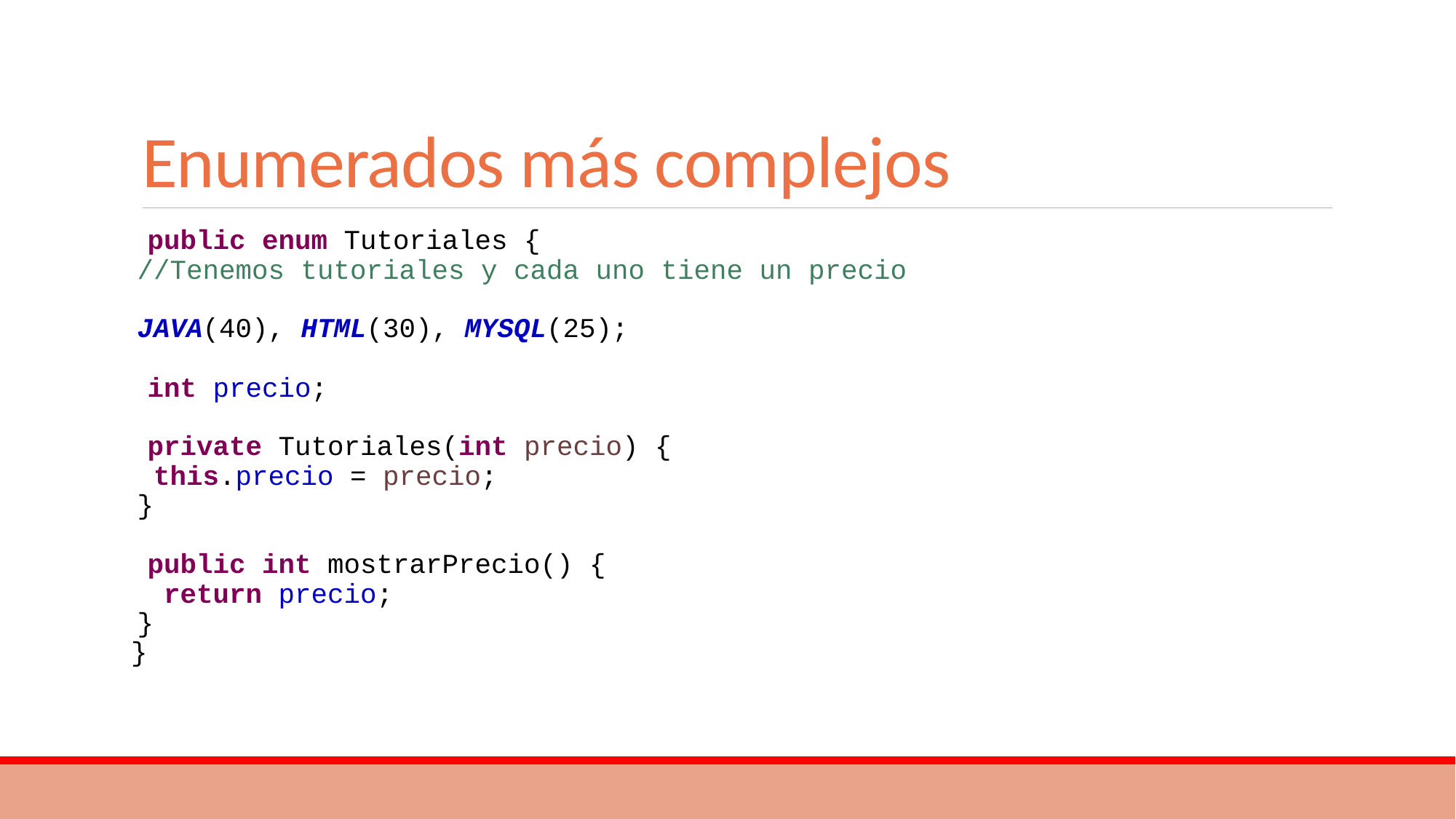

# Enumerados más complejos
 public enum Tutoriales {
//Tenemos tutoriales y cada uno tiene un precio

JAVA(40), HTML(30), MYSQL(25);

 int precio;
 private Tutoriales(int precio) {
 this.precio = precio;
}

 public int mostrarPrecio() {
  return precio;
}
}